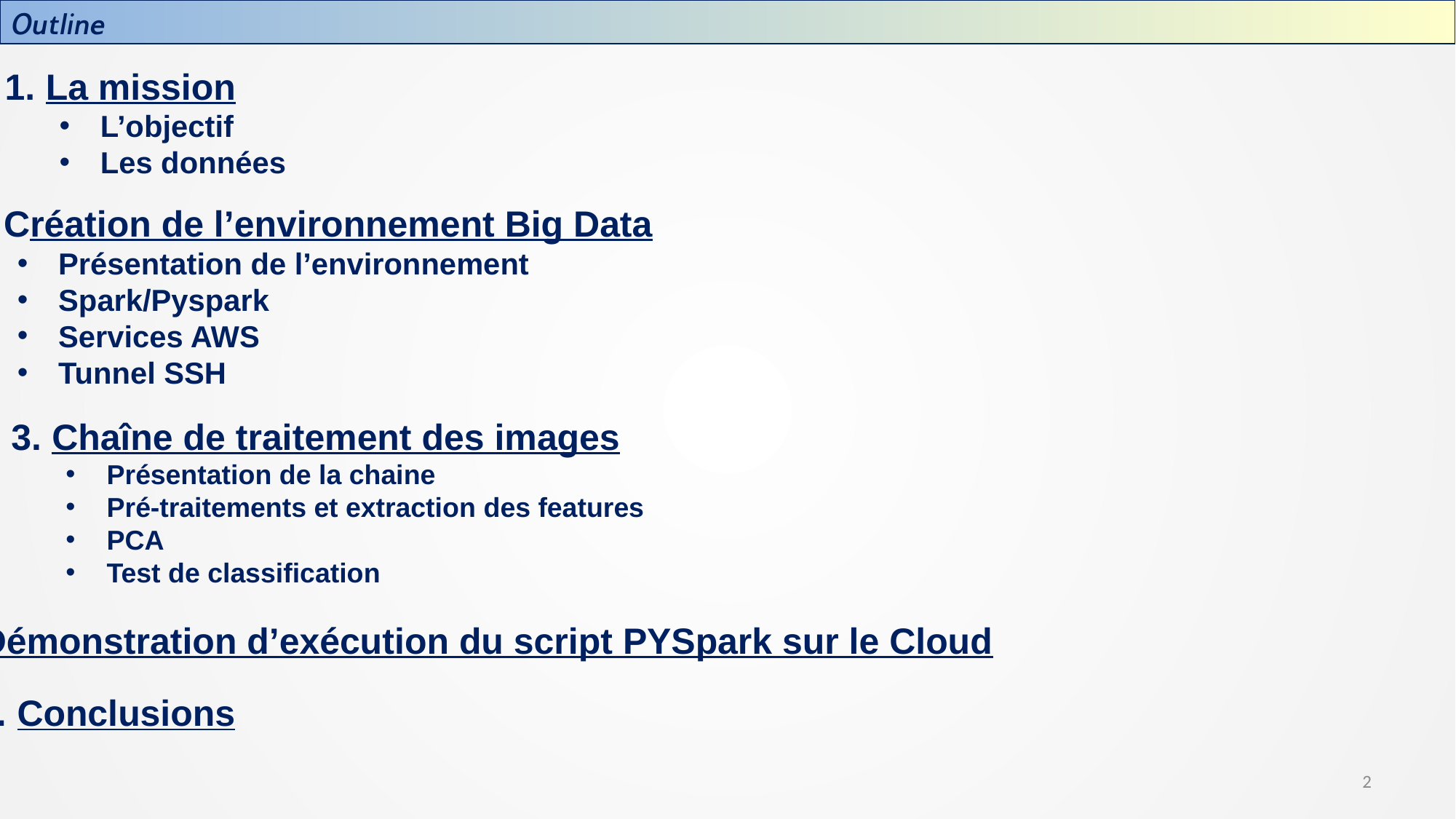

Outline
1.	La mission
L’objectif
Les données
2.	Création de l’environnement Big Data
Présentation de l’environnement
Spark/Pyspark
Services AWS
Tunnel SSH

3. Chaîne de traitement des images
Présentation de la chaine
Pré-traitements et extraction des features
PCA
Test de classification

4.	Démonstration d’exécution du script PYSpark sur le Cloud
5. 	Conclusions

2